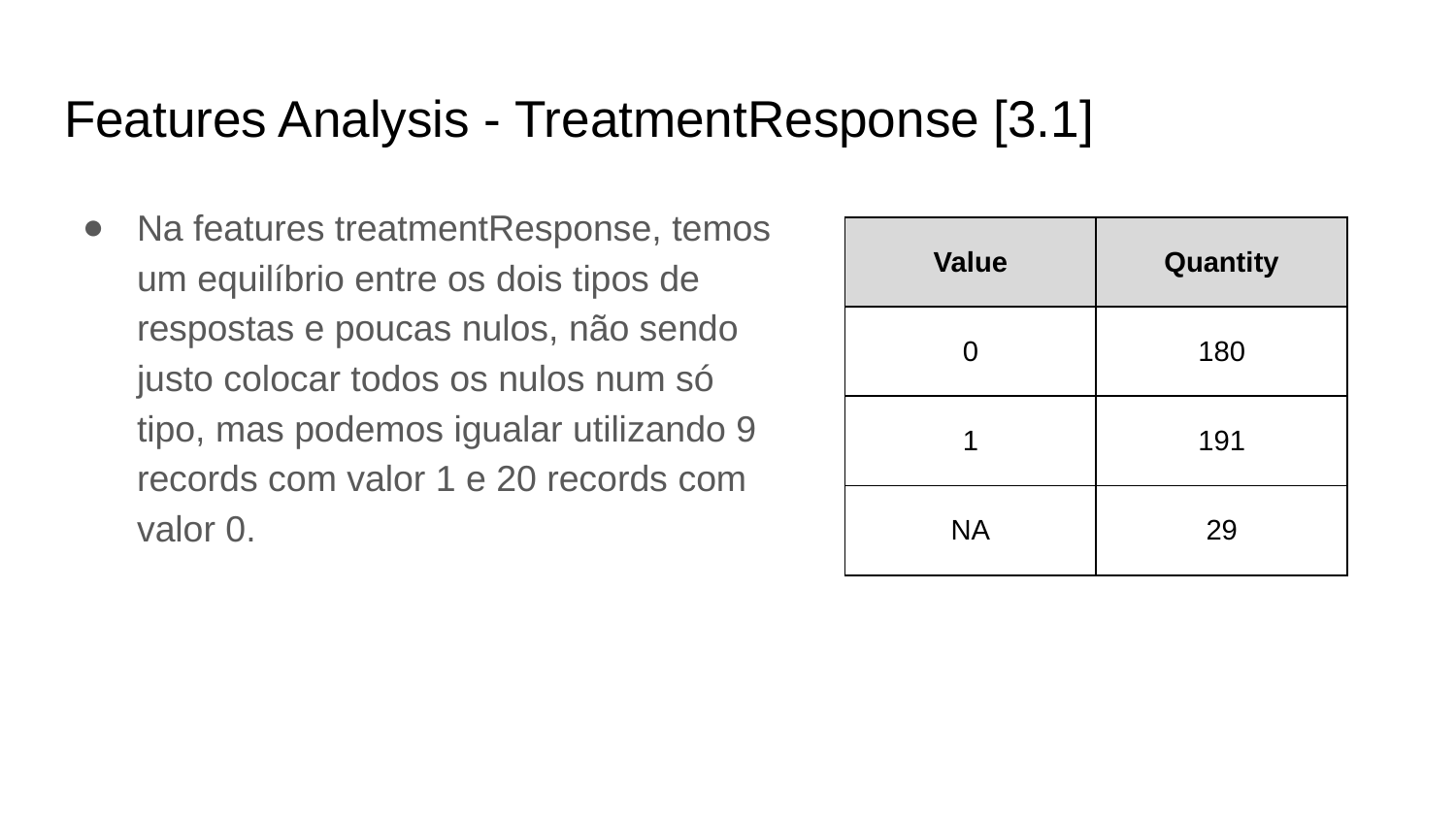

# Features Analysis - TreatmentResponse [3.1]
Na features treatmentResponse, temos um equilíbrio entre os dois tipos de respostas e poucas nulos, não sendo justo colocar todos os nulos num só tipo, mas podemos igualar utilizando 9 records com valor 1 e 20 records com valor 0.
| Value | Quantity |
| --- | --- |
| 0 | 180 |
| 1 | 191 |
| NA | 29 |